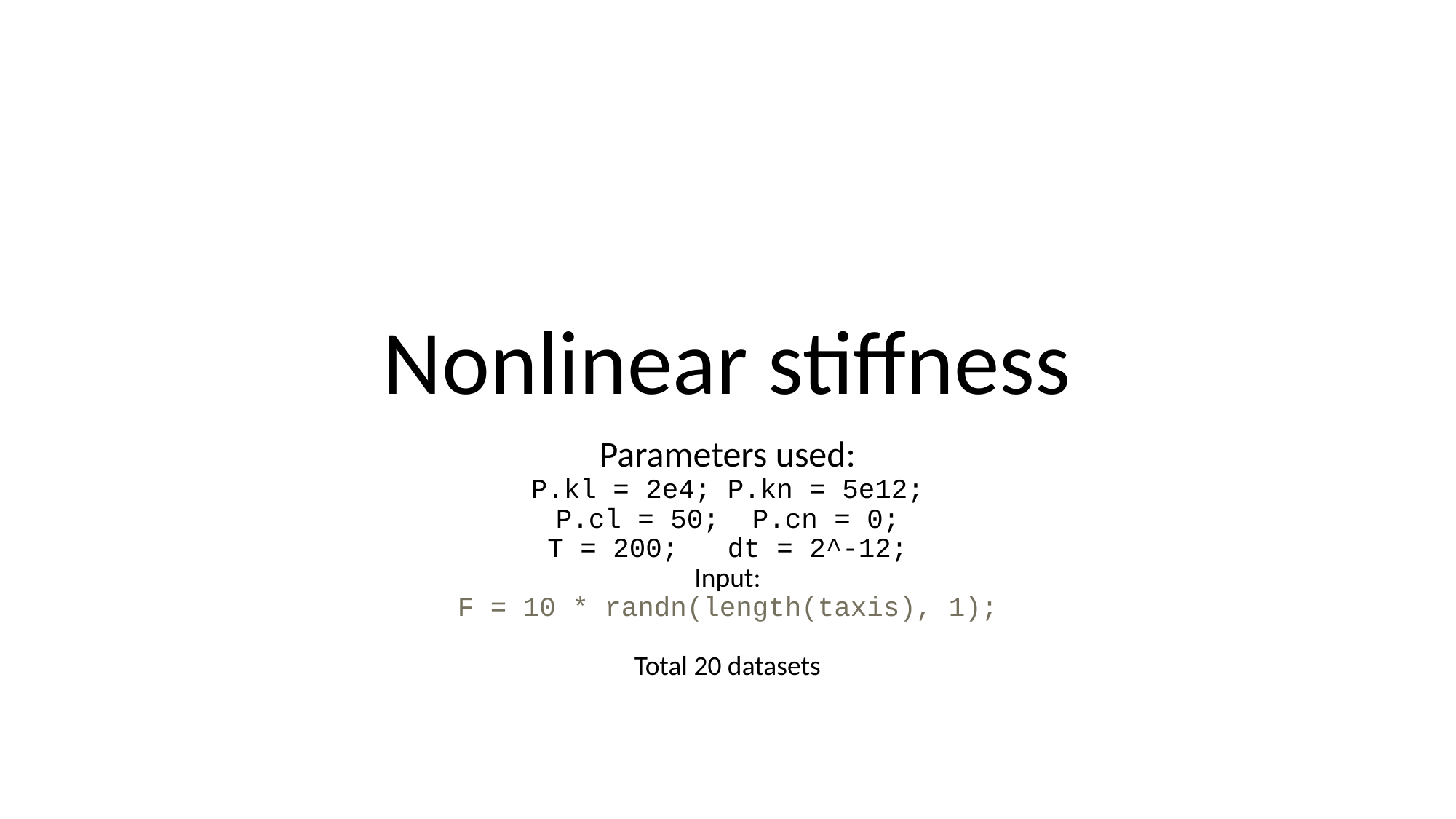

# Nonlinear stiffness
Parameters used:
P.kl = 2e4; P.kn = 5e12;
P.cl = 50;  P.cn = 0;
T = 200;   dt = 2^-12;
Input:
F = 10 * randn(length(taxis), 1);

Total 20 datasets